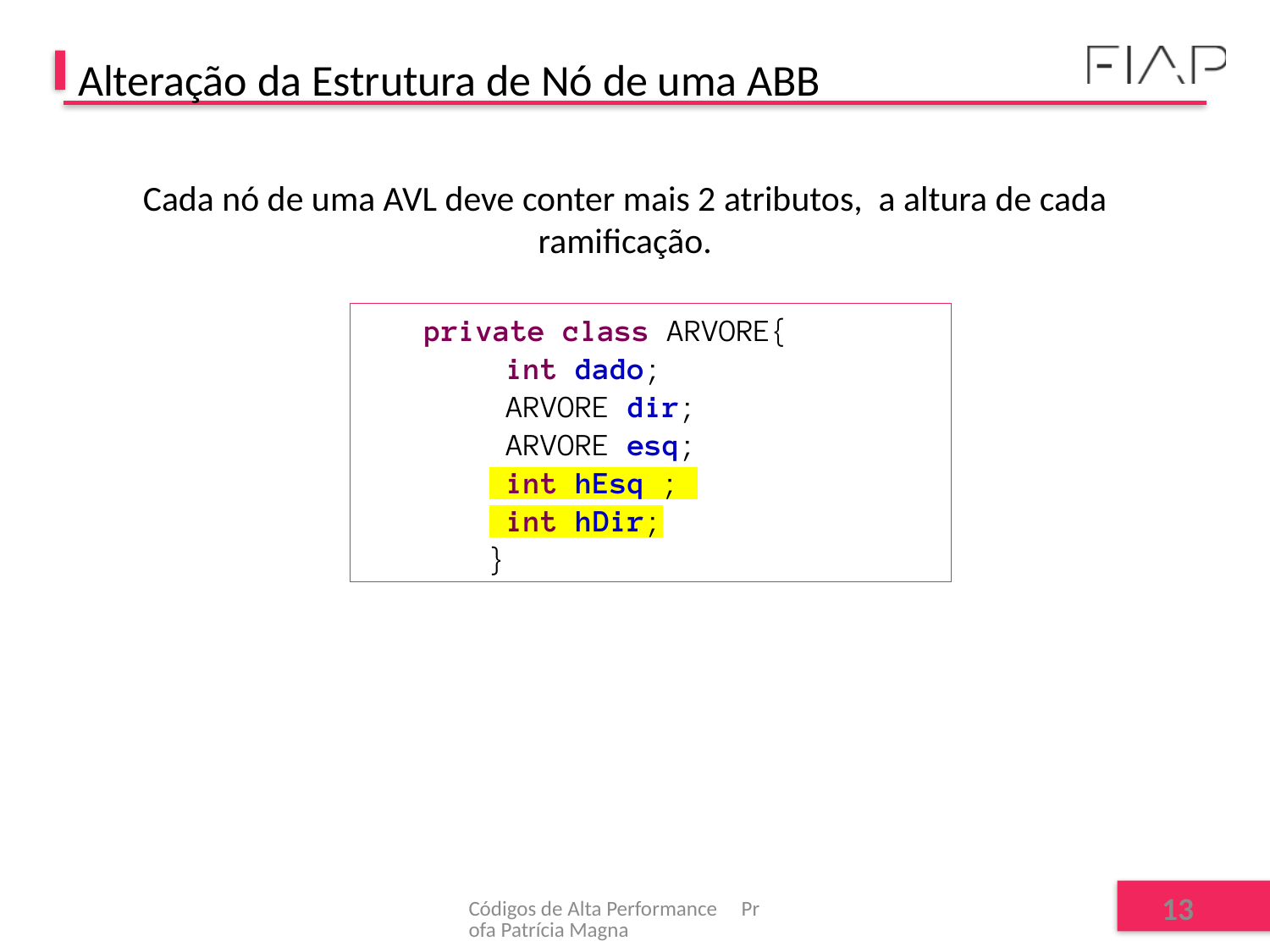

# Alteração da Estrutura de Nó de uma ABB
Cada nó de uma AVL deve conter mais 2 atributos,  a altura de cada ramificação.
private class ARVORE{
	 int dado;
	 ARVORE dir;
	 ARVORE esq;
	 int hEsq ;
	 int hDir;
	}
Códigos de Alta Performance     Profa Patrícia Magna
13